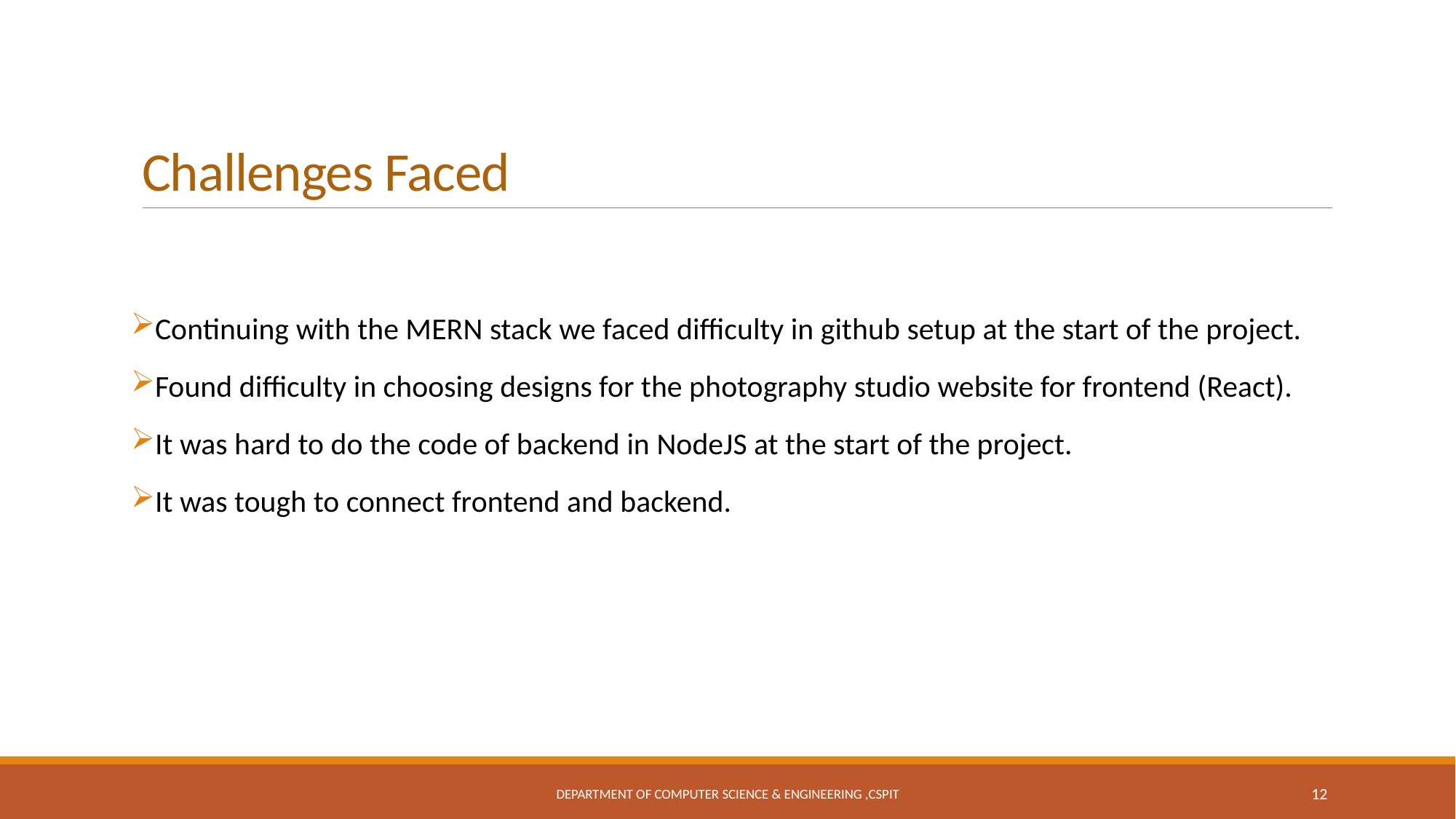

# Challenges Faced
Continuing with the MERN stack we faced difficulty in github setup at the start of the project.
Found difficulty in choosing designs for the photography studio website for frontend (React).
It was hard to do the code of backend in NodeJS at the start of the project.
It was tough to connect frontend and backend.

Department of Computer Science & Engineering ,CSPIT
12